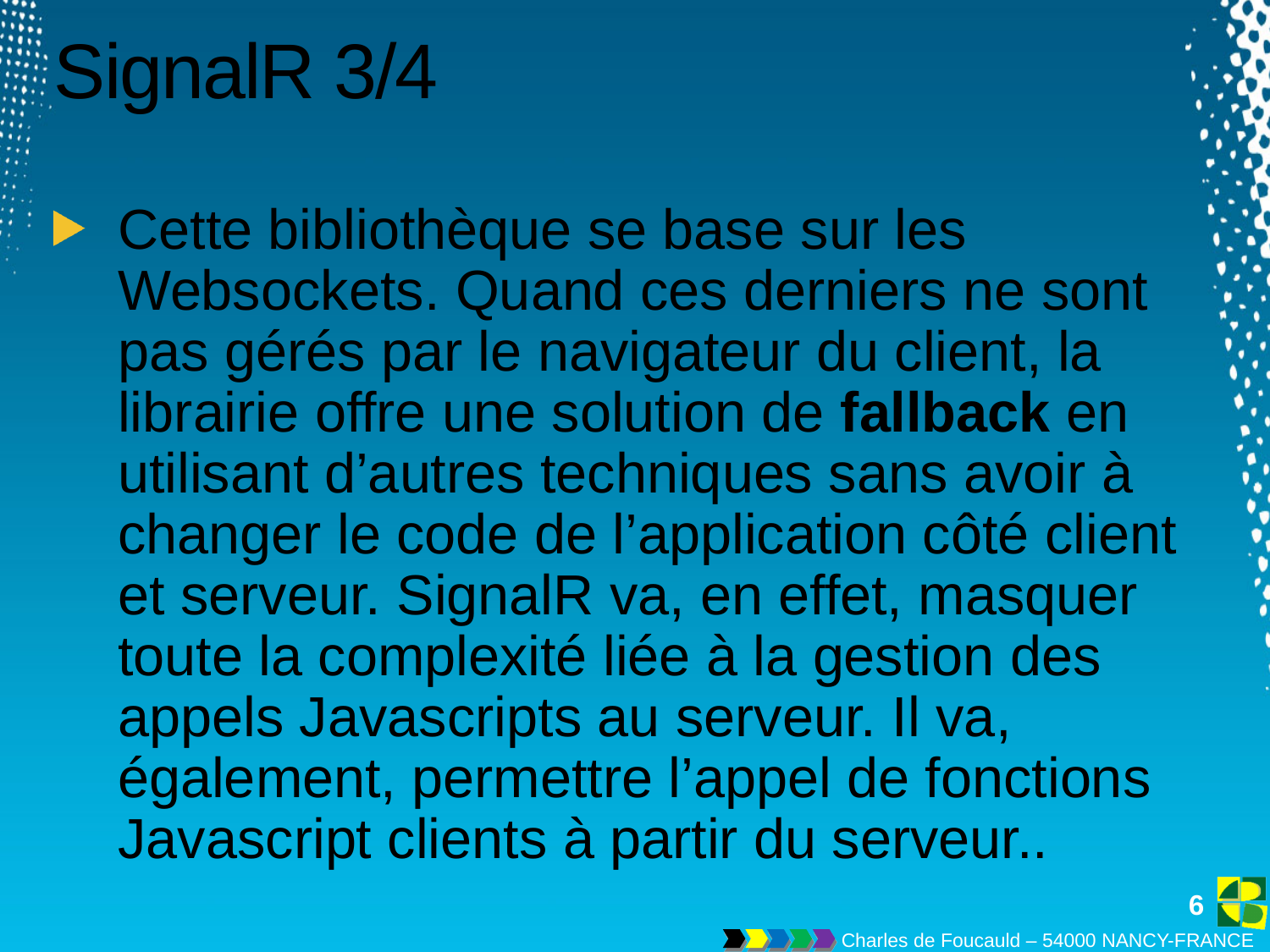

# SignalR 3/4
Cette bibliothèque se base sur les Websockets. Quand ces derniers ne sont pas gérés par le navigateur du client, la librairie offre une solution de fallback en utilisant d’autres techniques sans avoir à changer le code de l’application côté client et serveur. SignalR va, en effet, masquer toute la complexité liée à la gestion des appels Javascripts au serveur. Il va, également, permettre l’appel de fonctions Javascript clients à partir du serveur..
6